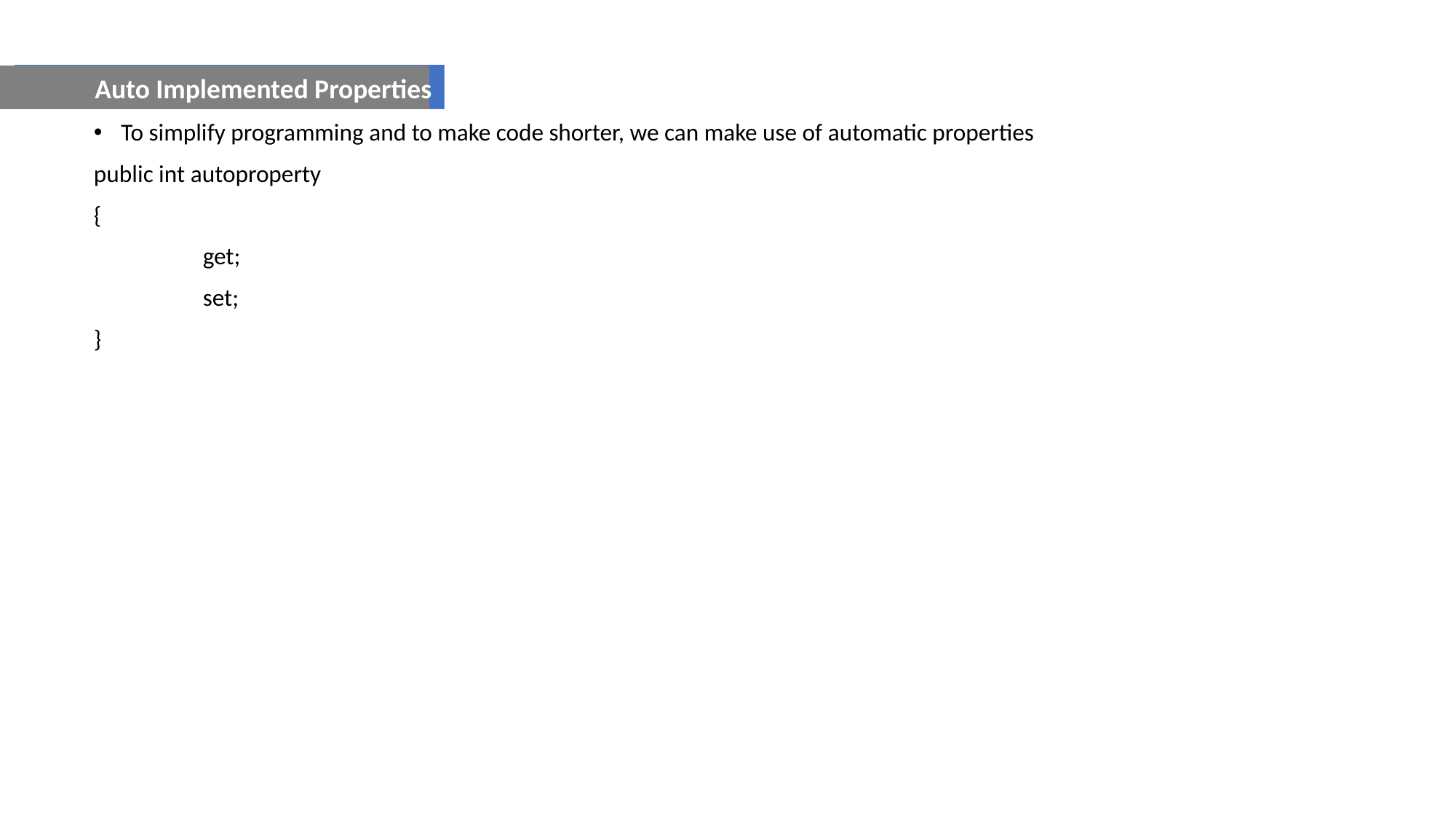

Auto Implemented Properties
To simplify programming and to make code shorter, we can make use of automatic properties
public int autoproperty
{
	get;
	set;
}